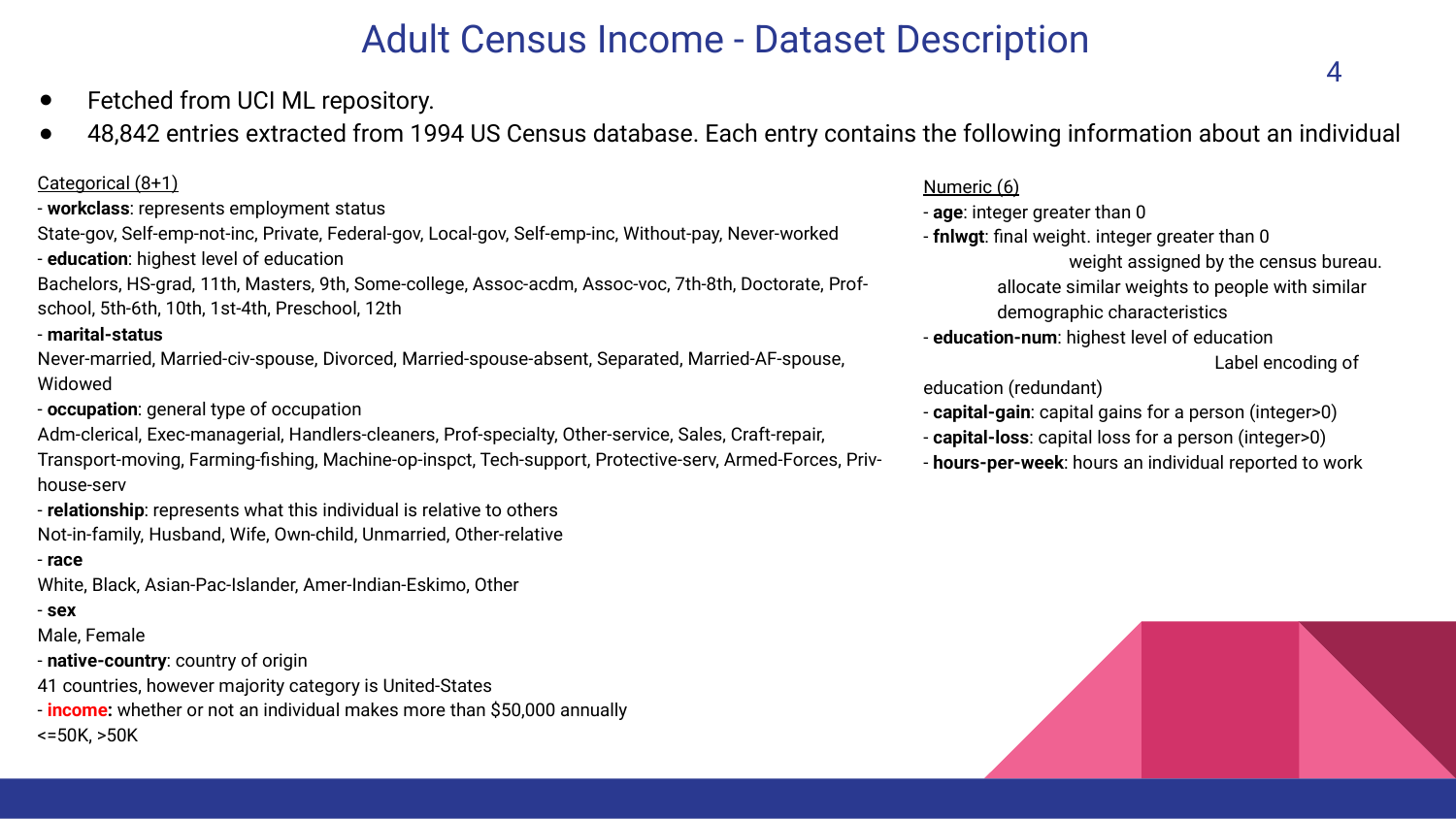

# Adult Census Income - Dataset Description
	4
Fetched from UCI ML repository.
48,842 entries extracted from 1994 US Census database. Each entry contains the following information about an individual
Categorical (8+1)
- workclass: represents employment status
State-gov, Self-emp-not-inc, Private, Federal-gov, Local-gov, Self-emp-inc, Without-pay, Never-worked
- education: highest level of education
Bachelors, HS-grad, 11th, Masters, 9th, Some-college, Assoc-acdm, Assoc-voc, 7th-8th, Doctorate, Prof-school, 5th-6th, 10th, 1st-4th, Preschool, 12th
- marital-status
Never-married, Married-civ-spouse, Divorced, Married-spouse-absent, Separated, Married-AF-spouse, Widowed
- occupation: general type of occupation
Adm-clerical, Exec-managerial, Handlers-cleaners, Prof-specialty, Other-service, Sales, Craft-repair, Transport-moving, Farming-fishing, Machine-op-inspct, Tech-support, Protective-serv, Armed-Forces, Priv-house-serv
- relationship: represents what this individual is relative to others
Not-in-family, Husband, Wife, Own-child, Unmarried, Other-relative
- race
White, Black, Asian-Pac-Islander, Amer-Indian-Eskimo, Other
- sex
Male, Female
- native-country: country of origin
41 countries, however majority category is United-States
- income: whether or not an individual makes more than $50,000 annually
<=50K, >50K
Numeric (6)
- age: integer greater than 0
- fnlwgt: final weight. integer greater than 0
	weight assigned by the census bureau.
                allocate similar weights to people with similar
                demographic characteristics
- education-num: highest level of education
		Label encoding of education (redundant)
- capital-gain: capital gains for a person (integer>0)
- capital-loss: capital loss for a person (integer>0)
- hours-per-week: hours an individual reported to work